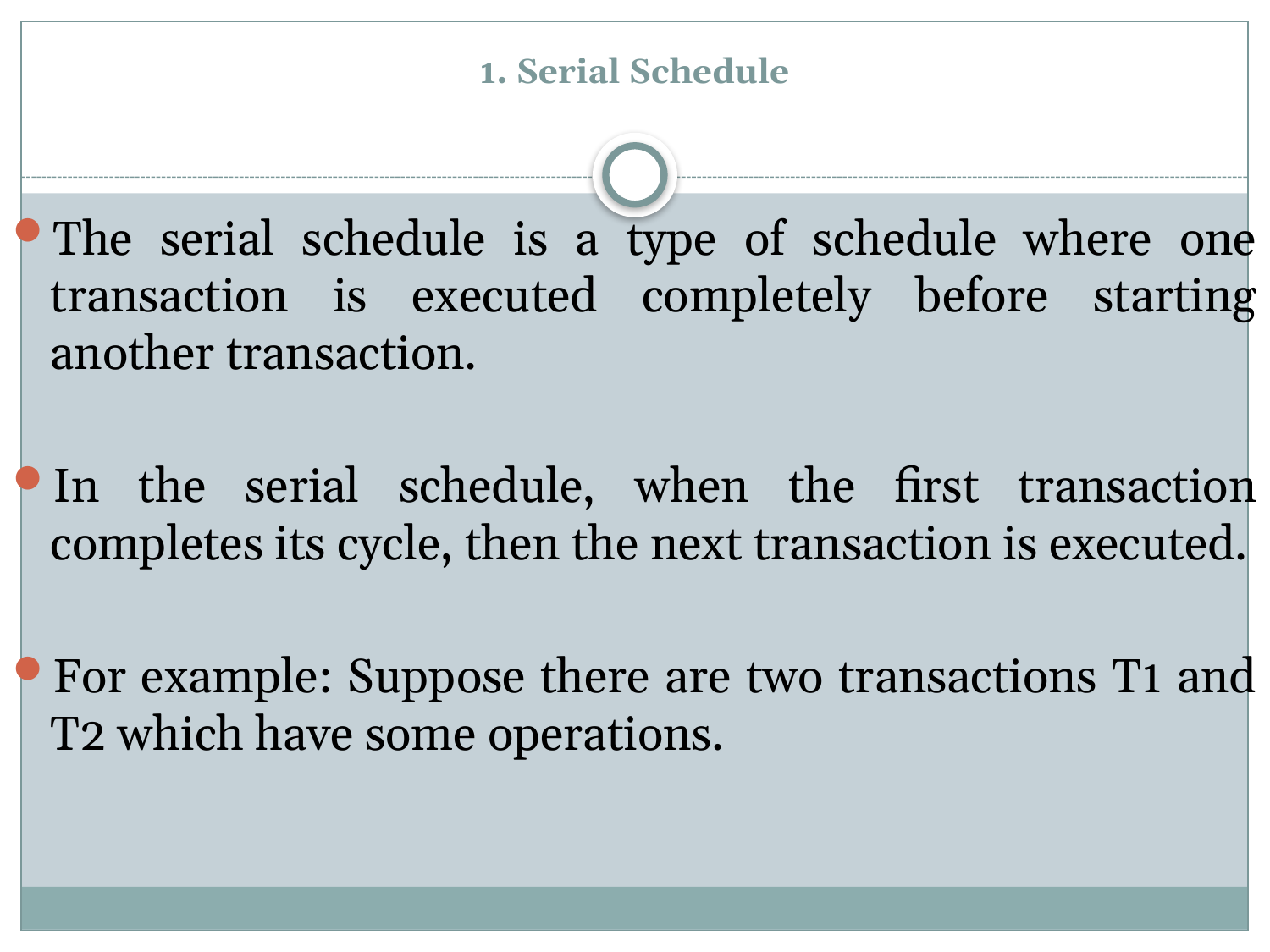

# 1. Serial Schedule
The serial schedule is a type of schedule where one transaction is executed completely before starting another transaction.

In the serial schedule, when the first transaction completes its cycle, then the next transaction is executed.

For example: Suppose there are two transactions T1 and T2 which have some operations.